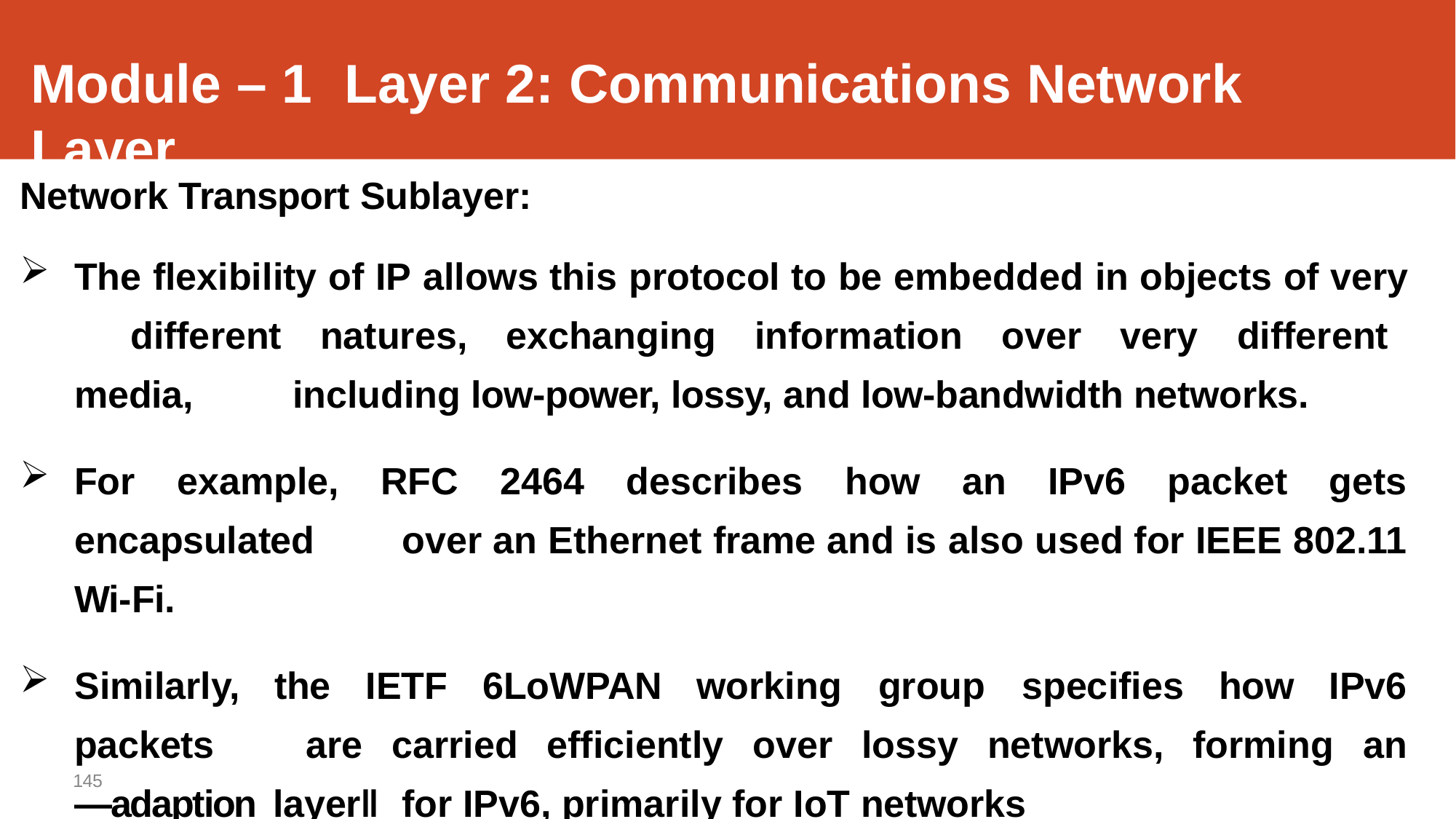

# Module – 1	Layer 2: Communications Network Layer
Network Transport Sublayer:
The flexibility of IP allows this protocol to be embedded in objects of very 	different  natures,  exchanging  information  over  very  different  media, 	including low-power, lossy, and low-bandwidth networks.
For example, RFC 2464 describes how an IPv6 packet gets encapsulated 	over an Ethernet frame and is also used for IEEE 802.11 Wi-Fi.
Similarly, the IETF 6LoWPAN working group specifies how IPv6 packets 	are carried efficiently over lossy networks, forming an ―adaption layer‖ 	for IPv6, primarily for IoT networks
145